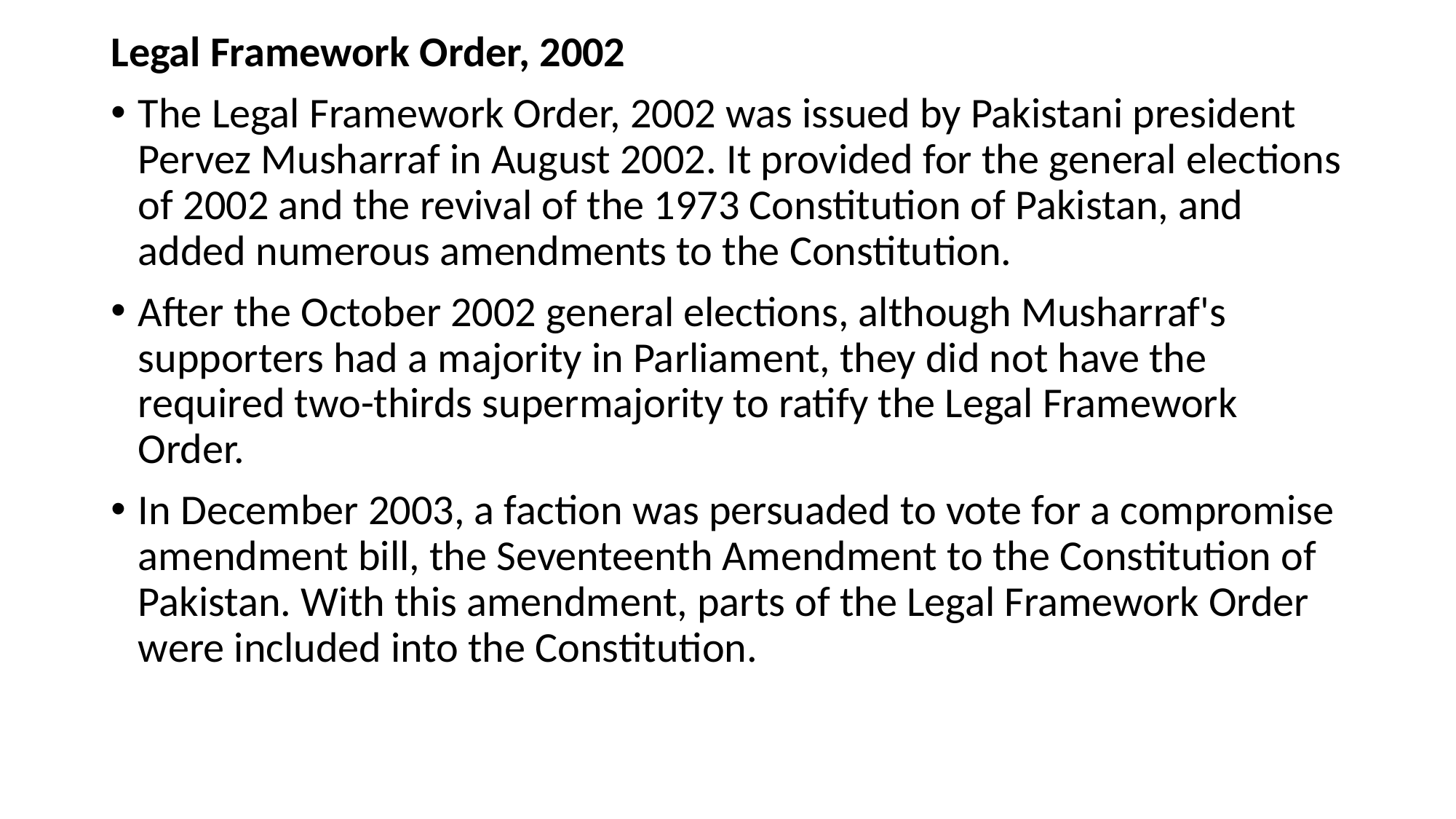

Legal Framework Order, 2002
The Legal Framework Order, 2002 was issued by Pakistani president Pervez Musharraf in August 2002. It provided for the general elections of 2002 and the revival of the 1973 Constitution of Pakistan, and added numerous amendments to the Constitution.
After the October 2002 general elections, although Musharraf's supporters had a majority in Parliament, they did not have the required two-thirds supermajority to ratify the Legal Framework Order.
In December 2003, a faction was persuaded to vote for a compromise amendment bill, the Seventeenth Amendment to the Constitution of Pakistan. With this amendment, parts of the Legal Framework Order were included into the Constitution.